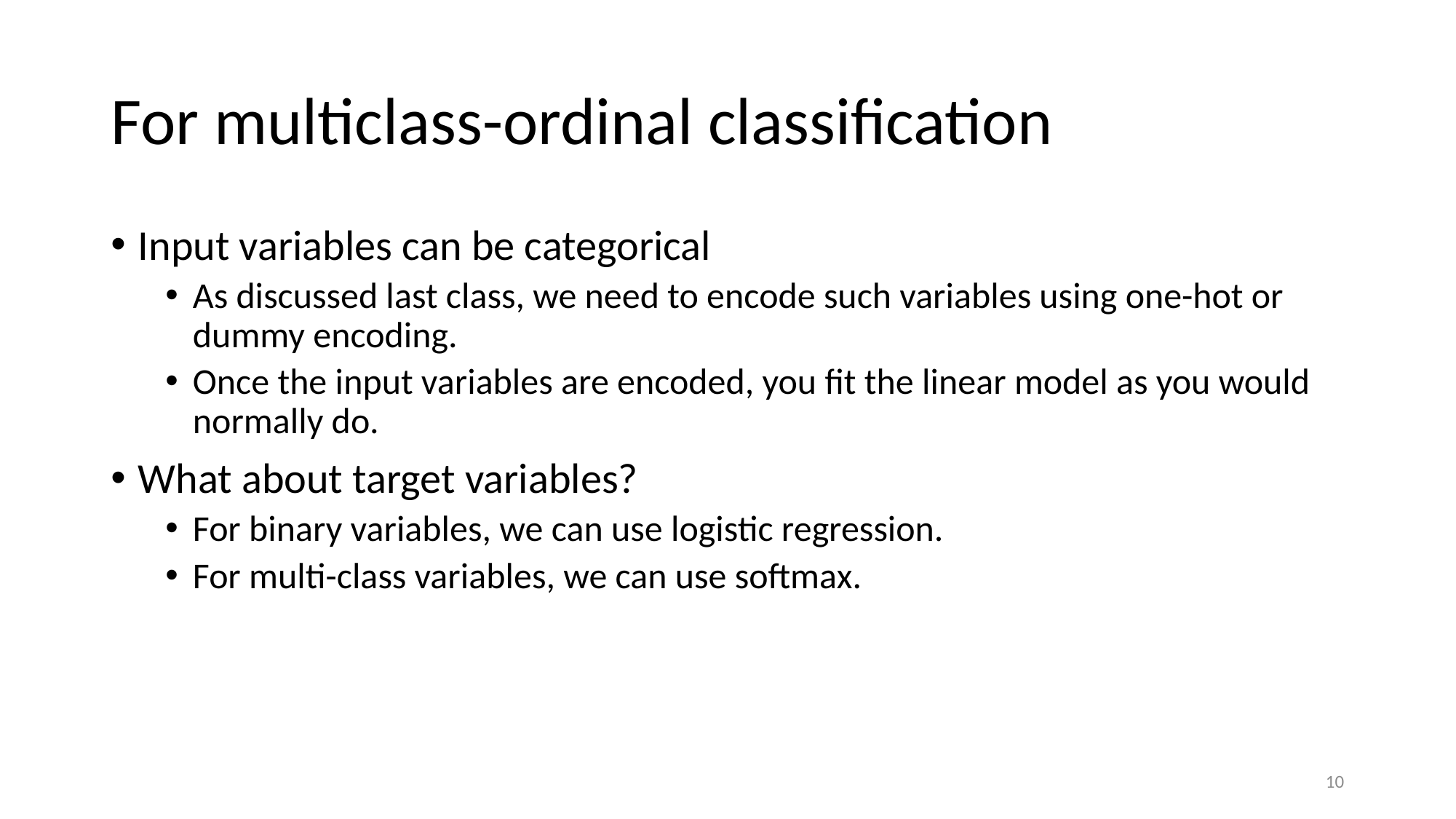

# For multiclass-ordinal classification
Input variables can be categorical
As discussed last class, we need to encode such variables using one-hot or dummy encoding.
Once the input variables are encoded, you fit the linear model as you would normally do.
What about target variables?
For binary variables, we can use logistic regression.
For multi-class variables, we can use softmax.
10